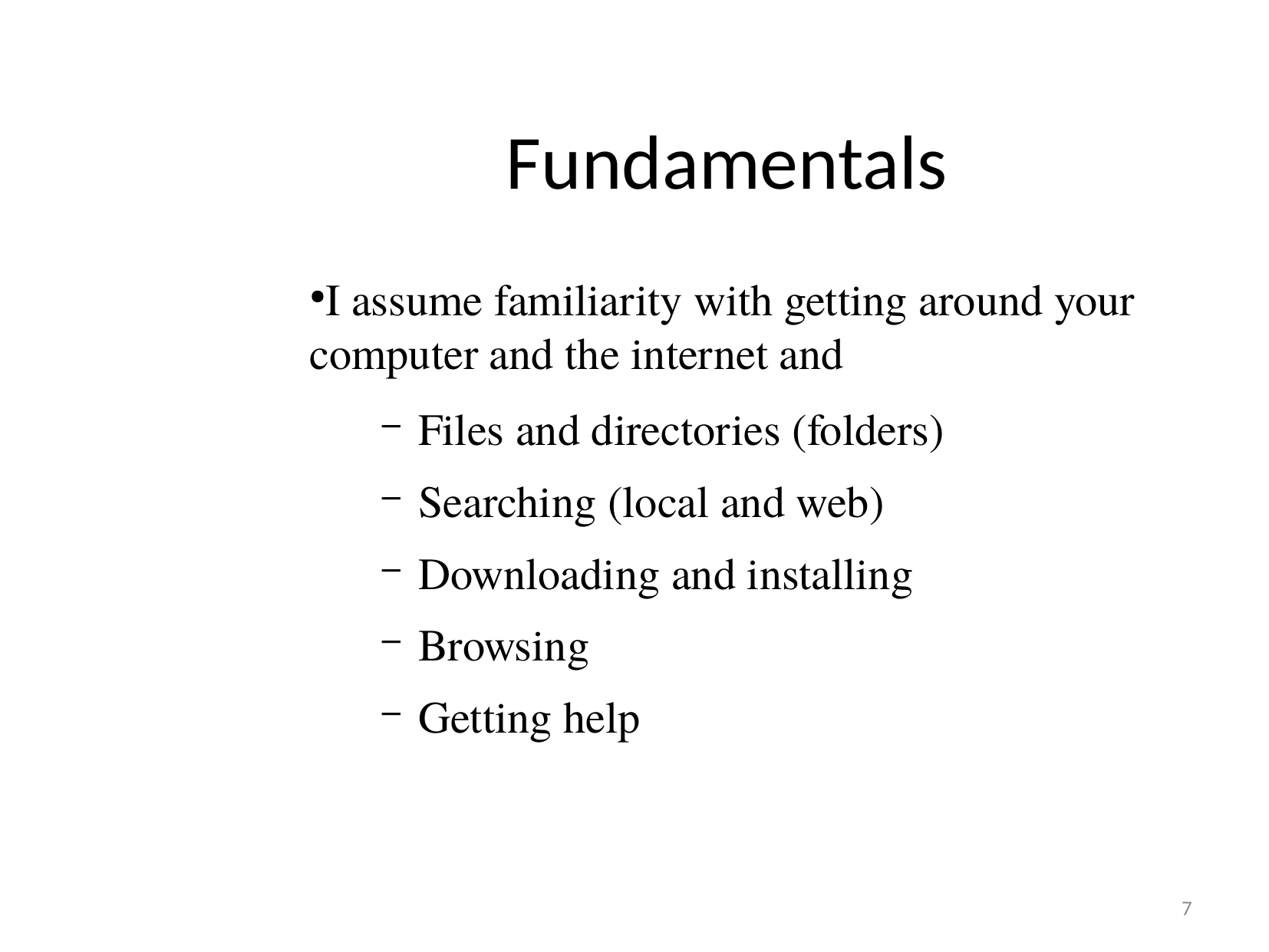

Fundamentals
I assume familiarity with getting around your computer and the internet and
Files and directories (folders)
Searching (local and web)
Downloading and installing
Browsing
Getting help
7